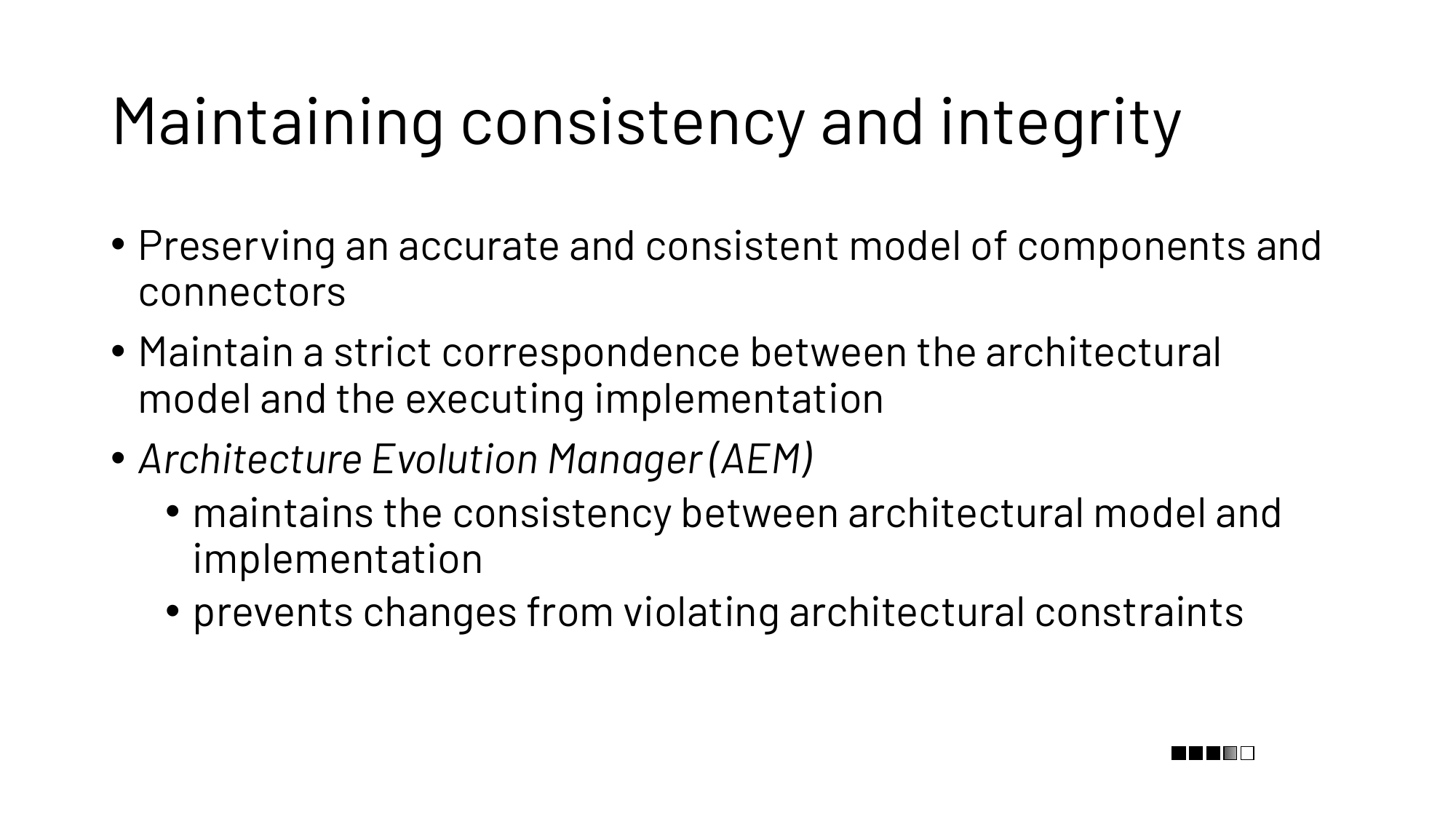

# Maintaining consistency and integrity
Preserving an accurate and consistent model of components and connectors
Maintain a strict correspondence between the architectural model and the executing implementation
Architecture Evolution Manager (AEM)
maintains the consistency between architectural model and implementation
prevents changes from violating architectural constraints